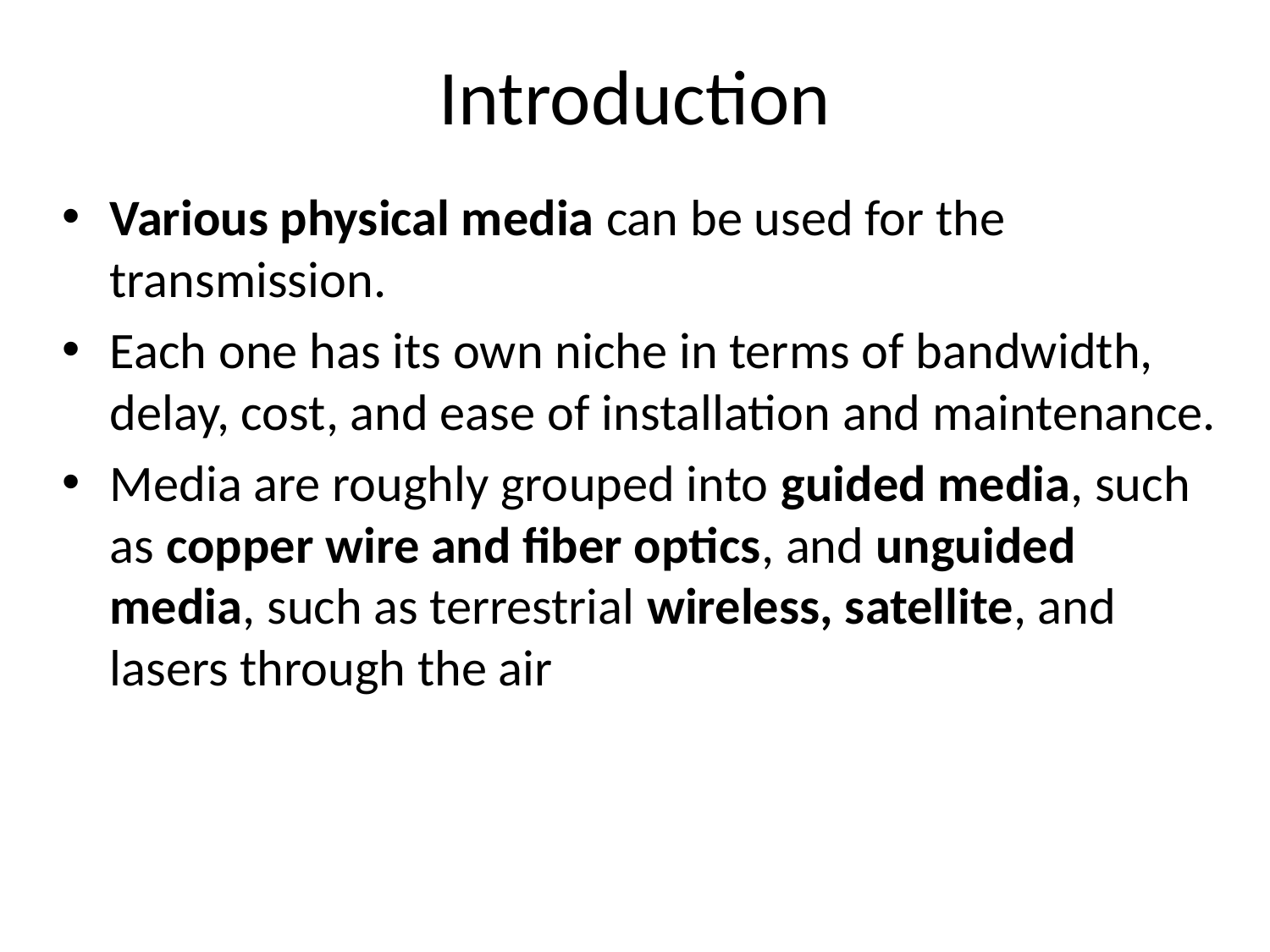

# Introduction
Various physical media can be used for the transmission.
Each one has its own niche in terms of bandwidth, delay, cost, and ease of installation and maintenance.
Media are roughly grouped into guided media, such as copper wire and fiber optics, and unguided media, such as terrestrial wireless, satellite, and lasers through the air